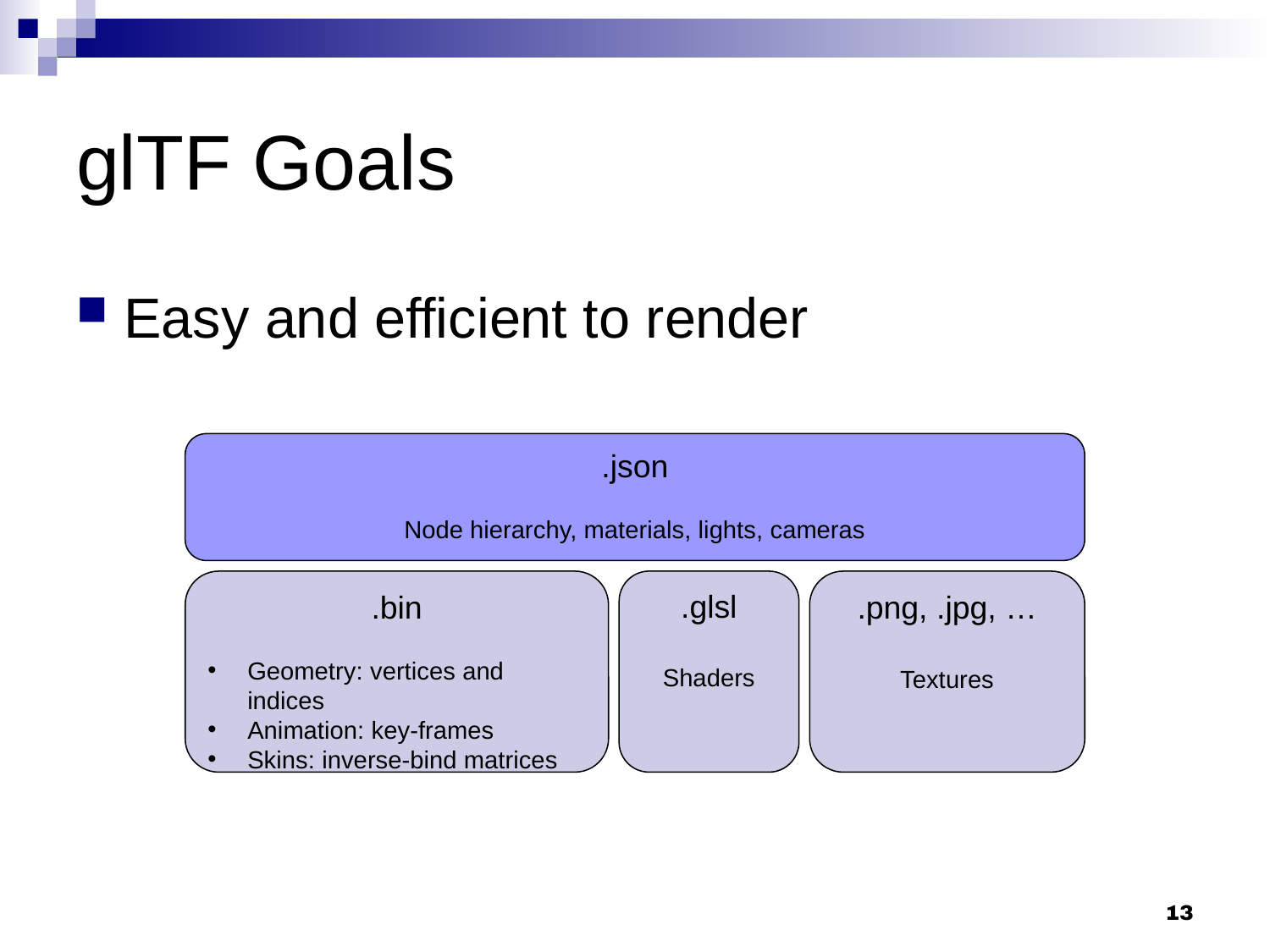

# glTF Goals
Easy and efficient to render
.json

Node hierarchy, materials, lights, cameras
.bin

Geometry: vertices and indices
Animation: key-frames
Skins: inverse-bind matrices

.glsl

Shaders
.png, .jpg, …

Textures
13